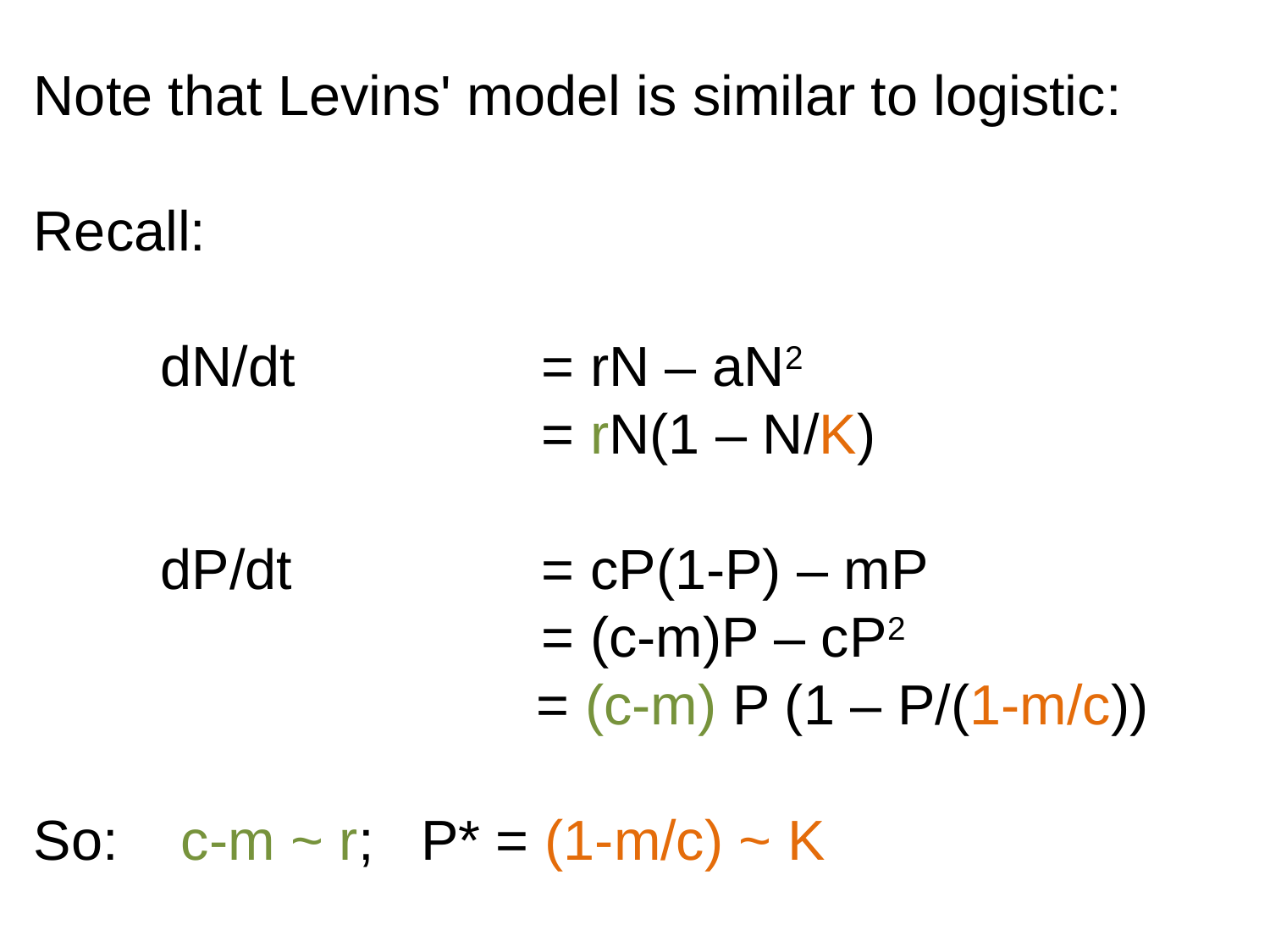

Note that Levins' model is similar to logistic:

Recall:

	dN/dt		= rN – aN2
				= rN(1 – N/K)

	dP/dt 		= cP(1-P) – mP
				= (c-m)P – cP2
	                        = (c-m) P (1 – P/(1-m/c))

So:    c-m ~ r;   P* = (1-m/c) ~ K